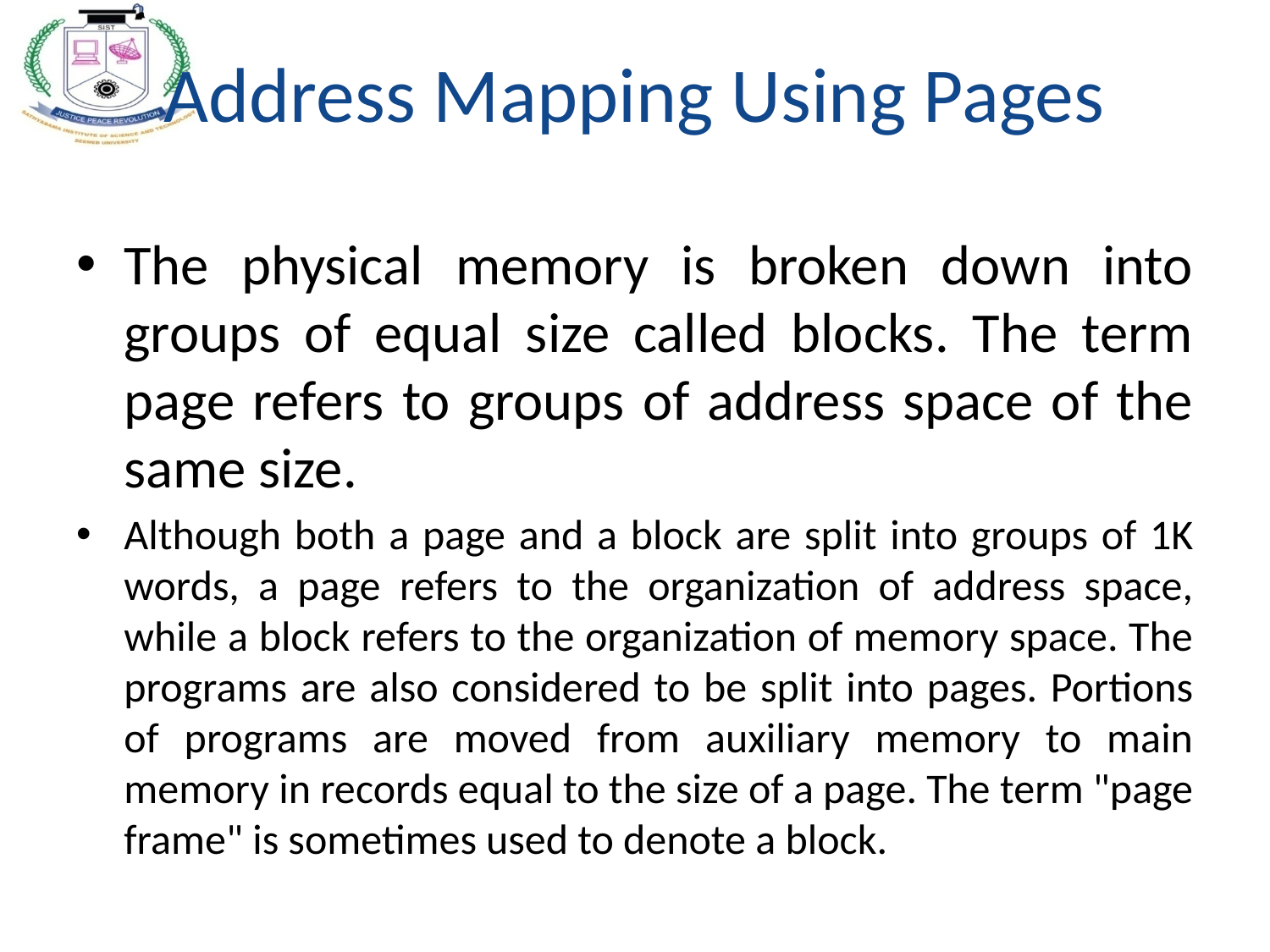

# Address Mapping Using Pages
The physical memory is broken down into groups of equal size called blocks. The term page refers to groups of address space of the same size.
Although both a page and a block are split into groups of 1K words, a page refers to the organization of address space, while a block refers to the organization of memory space. The programs are also considered to be split into pages. Portions of programs are moved from auxiliary memory to main memory in records equal to the size of a page. The term "page frame" is sometimes used to denote a block.